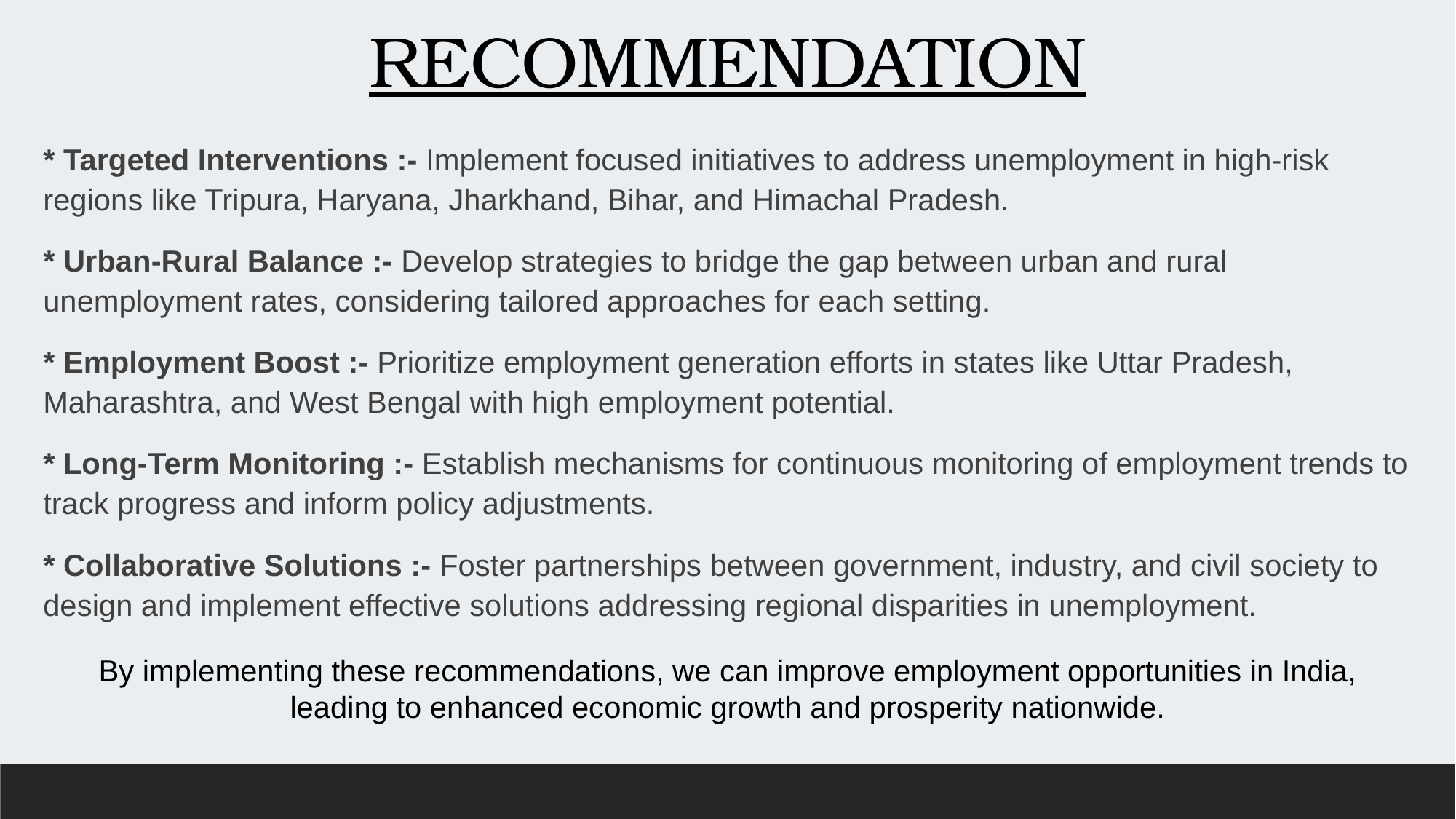

RECOMMENDATION
* Targeted Interventions :- Implement focused initiatives to address unemployment in high-risk regions like Tripura, Haryana, Jharkhand, Bihar, and Himachal Pradesh.
* Urban-Rural Balance :- Develop strategies to bridge the gap between urban and rural unemployment rates, considering tailored approaches for each setting.
* Employment Boost :- Prioritize employment generation efforts in states like Uttar Pradesh, Maharashtra, and West Bengal with high employment potential.
* Long-Term Monitoring :- Establish mechanisms for continuous monitoring of employment trends to track progress and inform policy adjustments.
* Collaborative Solutions :- Foster partnerships between government, industry, and civil society to design and implement effective solutions addressing regional disparities in unemployment.
By implementing these recommendations, we can improve employment opportunities in India, leading to enhanced economic growth and prosperity nationwide.